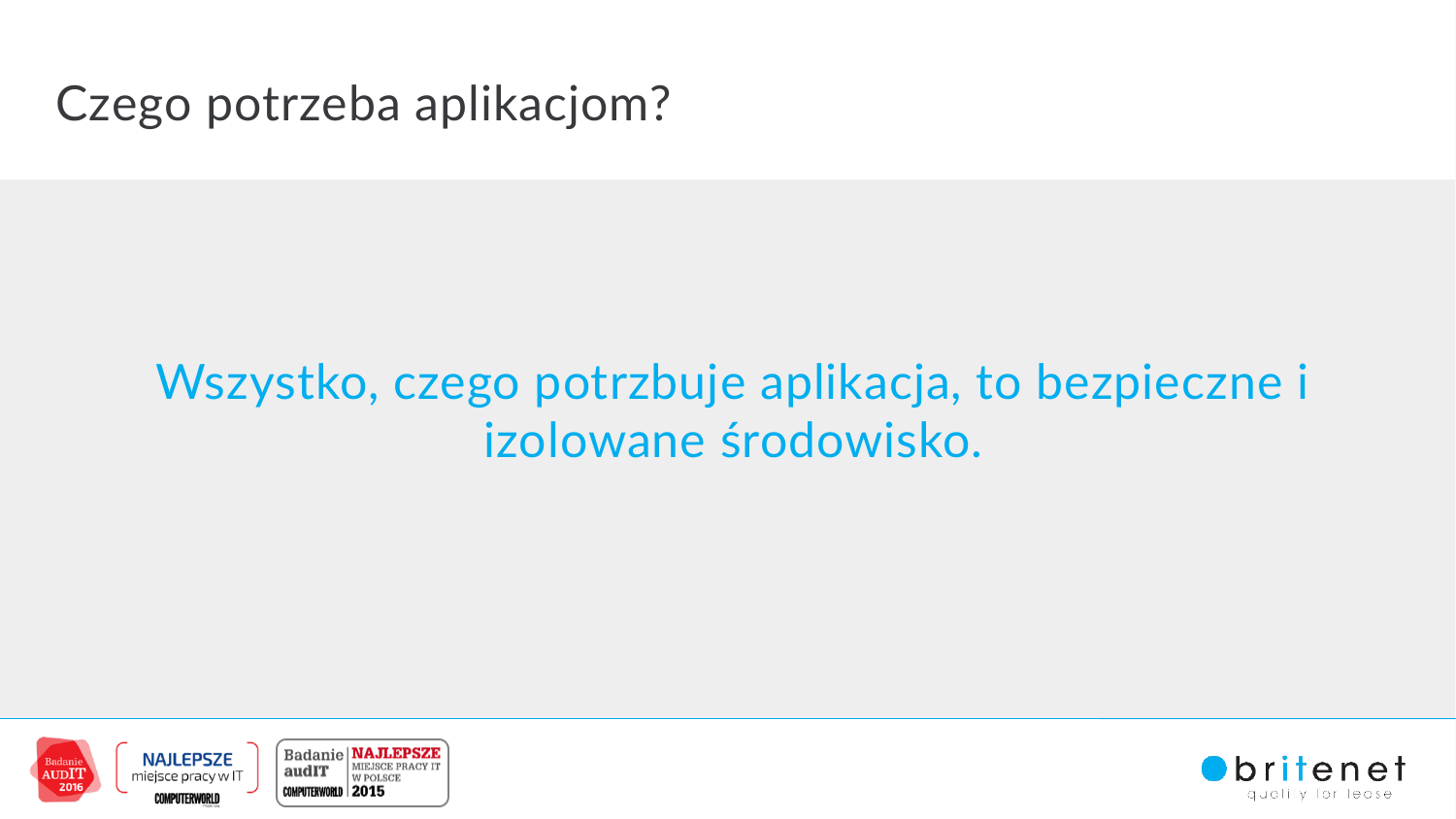

Czego potrzeba aplikacjom?
Wszystko, czego potrzbuje aplikacja, to bezpieczne i izolowane środowisko.